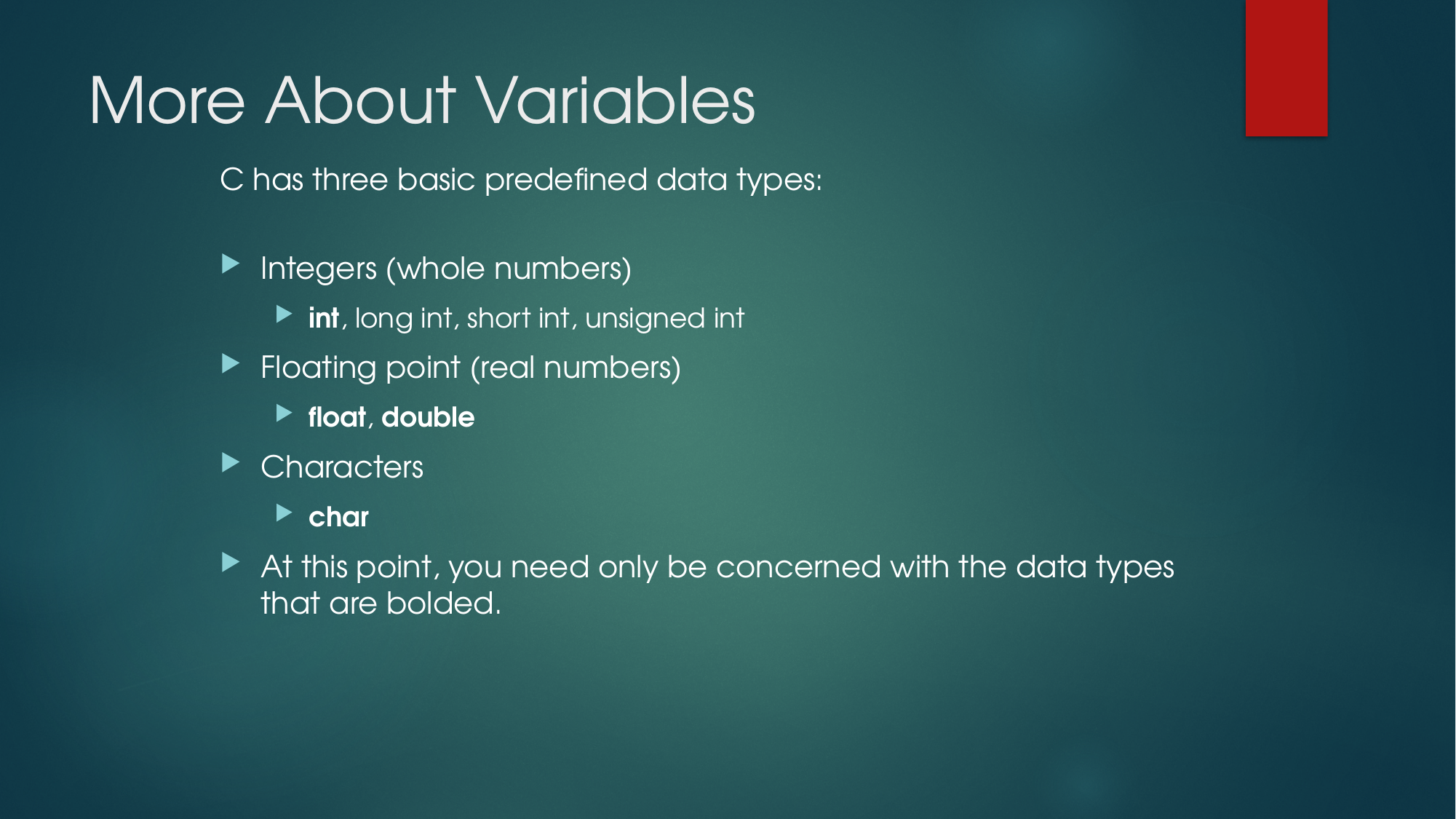

# More About Variables
C has three basic predefined data types:

Integers (whole numbers)
int, long int, short int, unsigned int
Floating point (real numbers)
float, double
Characters
char
At this point, you need only be concerned with the data types that are bolded.